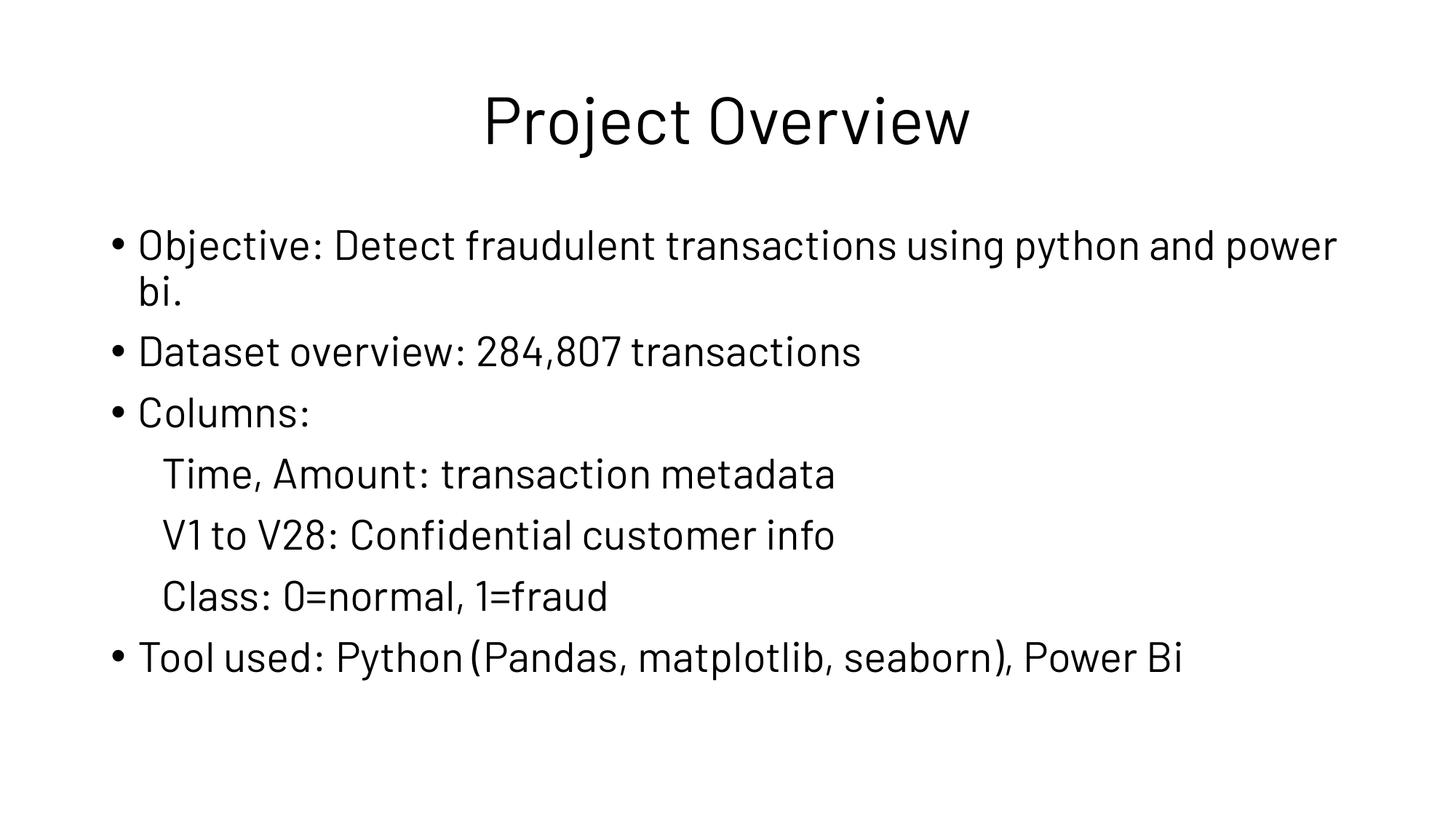

# Project Overview
Objective: Detect fraudulent transactions using python and power bi.
Dataset overview: 284,807 transactions
Columns:
      Time, Amount: transaction metadata
      V1 to V28: Confidential customer info
      Class: 0=normal, 1=fraud
Tool used: Python (Pandas, matplotlib, seaborn), Power Bi